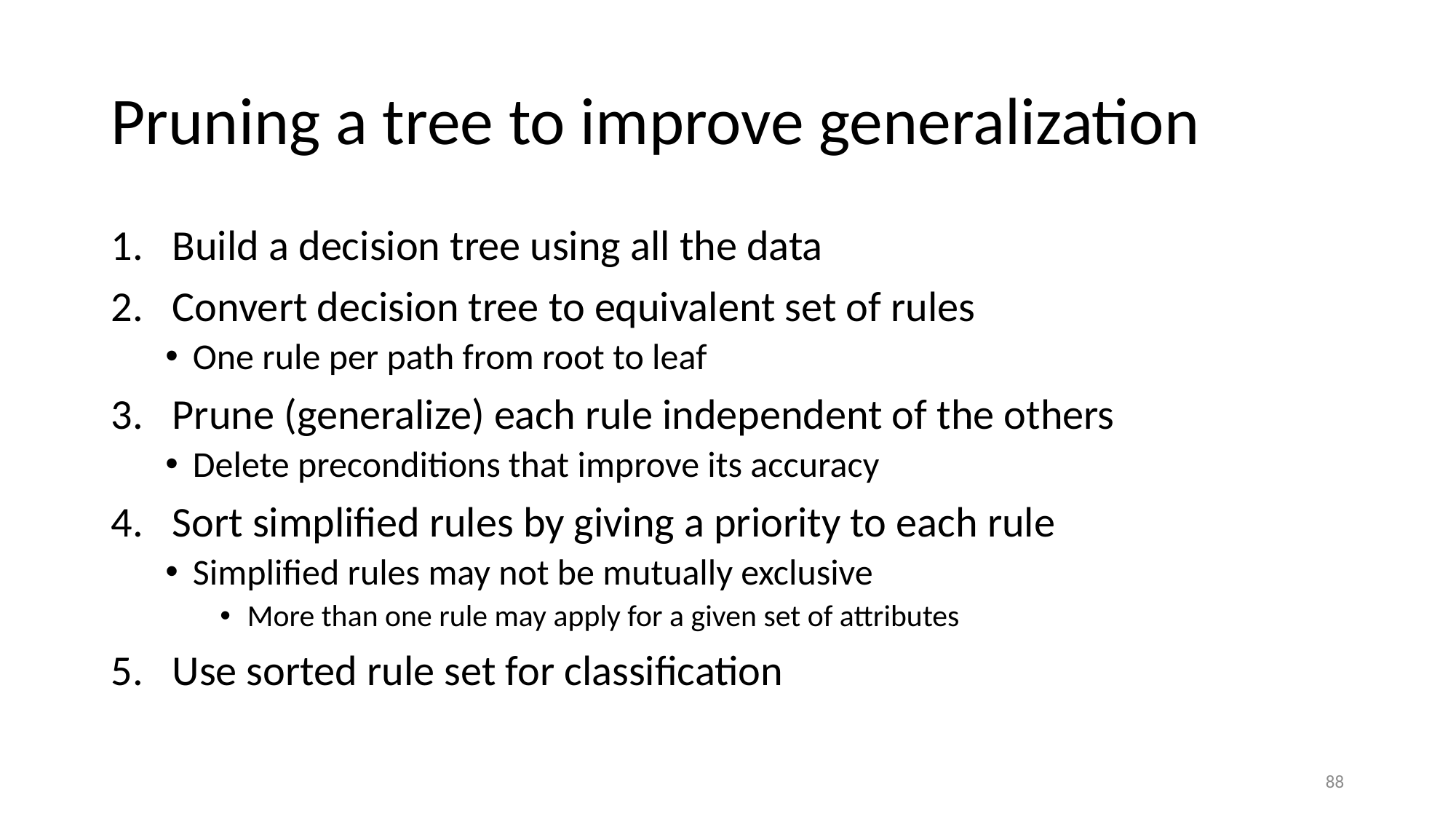

# Pruning a tree to improve generalization
Build a decision tree using all the data
Convert decision tree to equivalent set of rules
One rule per path from root to leaf
Prune (generalize) each rule independent of the others
Delete preconditions that improve its accuracy
Sort simplified rules by giving a priority to each rule
Simplified rules may not be mutually exclusive
More than one rule may apply for a given set of attributes
Use sorted rule set for classification

88